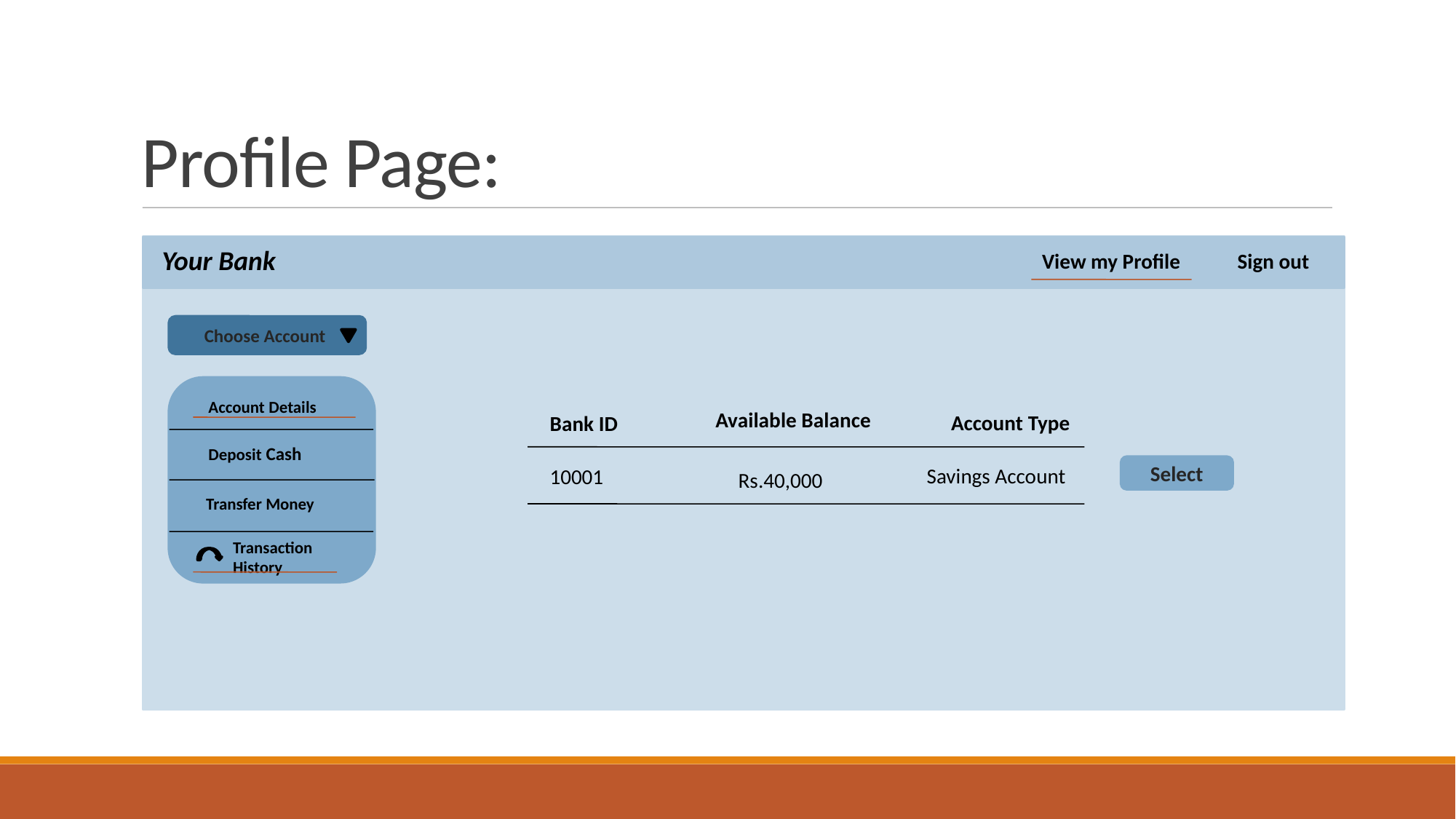

Profile Page:

Your Bank
View my Profile
Sign out

Choose Account

Account Details
Available Balance
Account Type
Bank ID

Deposit Cash

Savings Account
Select
10001
Rs.40,000

Transfer Money

Transaction History